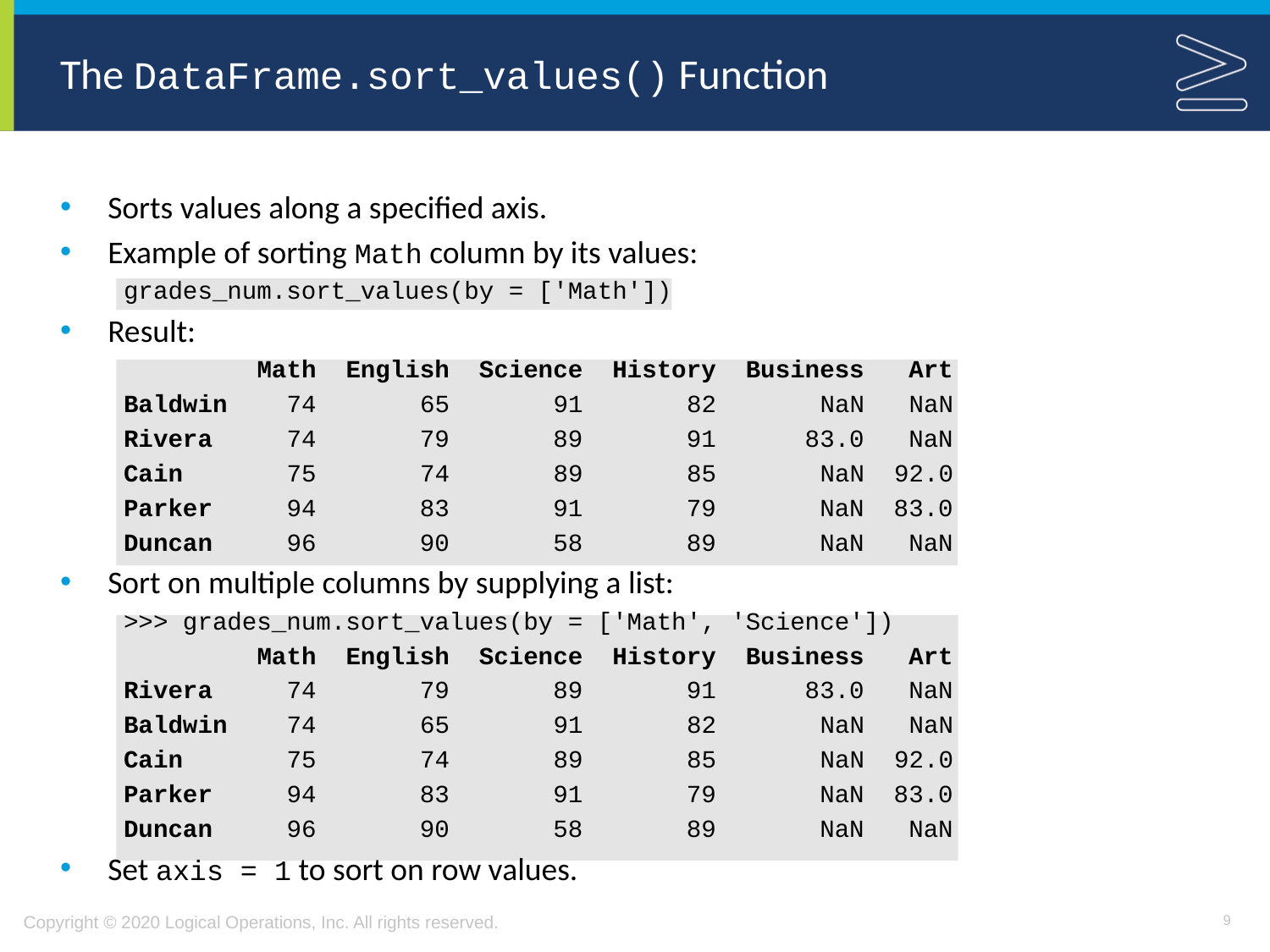

# The DataFrame.sort_values() Function
Sorts values along a specified axis.
Example of sorting Math column by its values:
grades_num.sort_values(by = ['Math'])
Result:
         Math  English  Science  History  Business   Art
Baldwin    74       65       91       82       NaN   NaN
Rivera     74       79       89       91      83.0   NaN
Cain       75       74       89       85       NaN  92.0
Parker     94       83       91       79       NaN  83.0
Duncan     96       90       58       89       NaN   NaN
Sort on multiple columns by supplying a list:
>>> grades_num.sort_values(by = ['Math', 'Science'])
         Math  English  Science  History  Business   Art
Rivera     74       79       89       91      83.0   NaN
Baldwin    74       65       91       82       NaN   NaN
Cain       75       74       89       85       NaN  92.0
Parker     94       83       91       79       NaN  83.0
Duncan     96       90       58       89       NaN   NaN
Set axis = 1 to sort on row values.

9